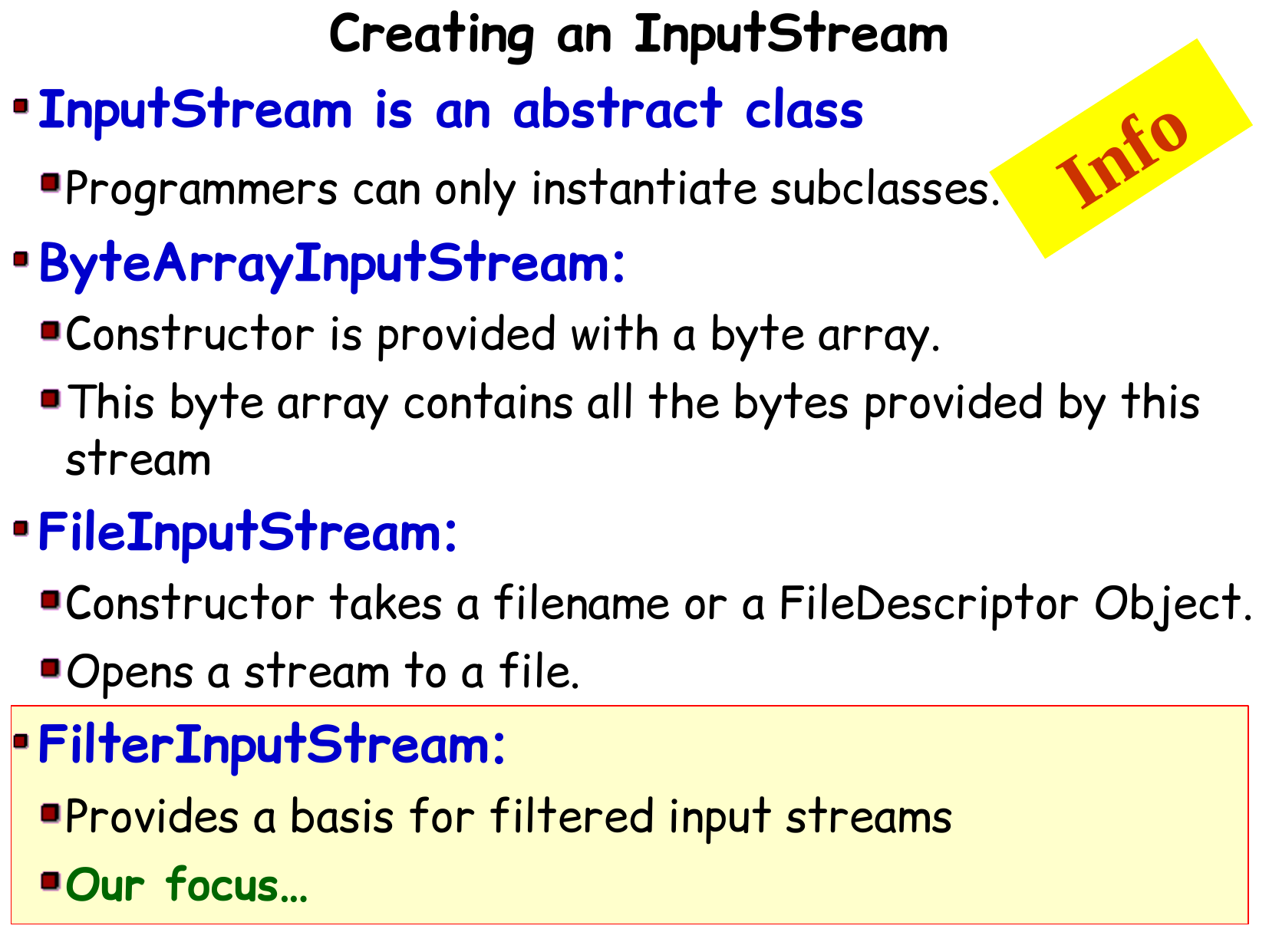

Creating an InputStream
InputStream is an abstract class
Programmers can only instantiate subclasses.
ByteArrayInputStream:
Constructor is provided with a byte array.
This byte array contains all the bytes provided by this stream
FileInputStream:
Constructor takes a filename or a FileDescriptor Object.
Opens a stream to a file.
FilterInputStream:
Provides a basis for filtered input streams
Our focus…
Info